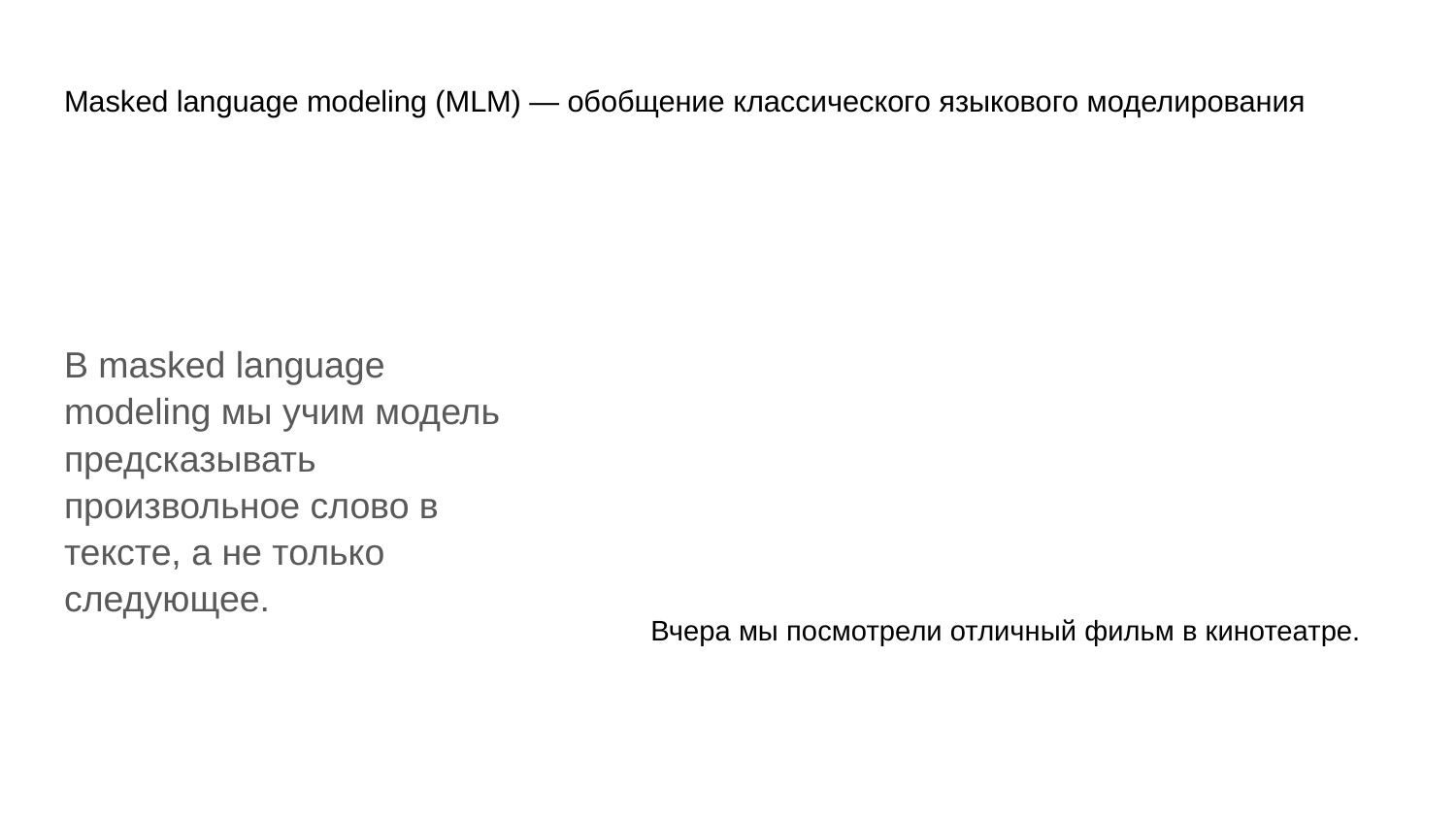

# Masked language modeling (MLM) — обобщение классического языкового моделирования
В masked language modeling мы учим модель предсказывать произвольное слово в тексте, а не только следующее.
Вчера мы посмотрели отличный фильм в кинотеатре.